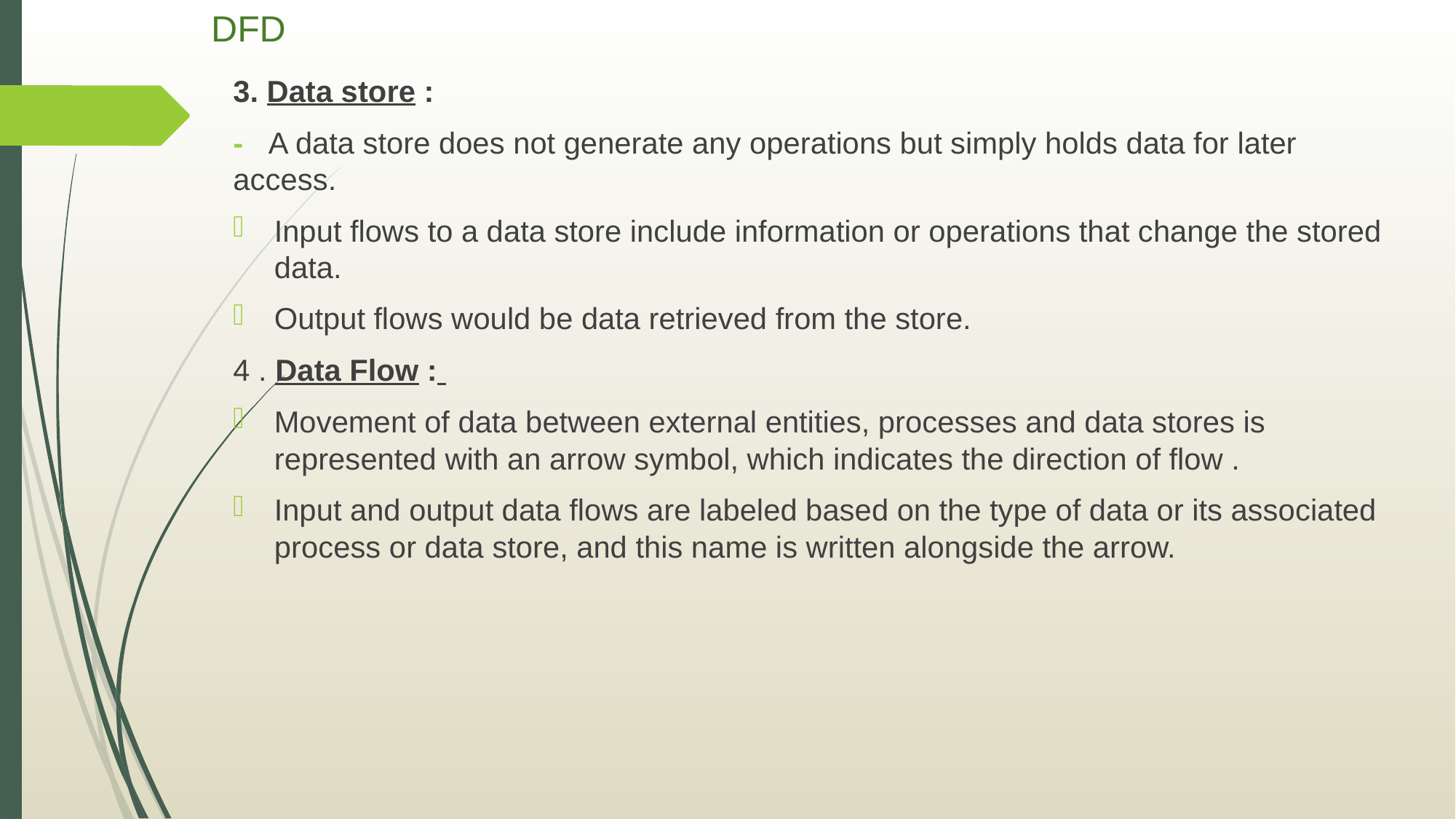

# DFD
3. Data store :
-   A data store does not generate any operations but simply holds data for later   access.
Input flows to a data store include information or operations that change the stored data.
Output flows would be data retrieved from the store.
4 . Data Flow :
Movement of data between external entities, processes and data stores is represented with an arrow symbol, which indicates the direction of flow .
Input and output data flows are labeled based on the type of data or its associated process or data store, and this name is written alongside the arrow.